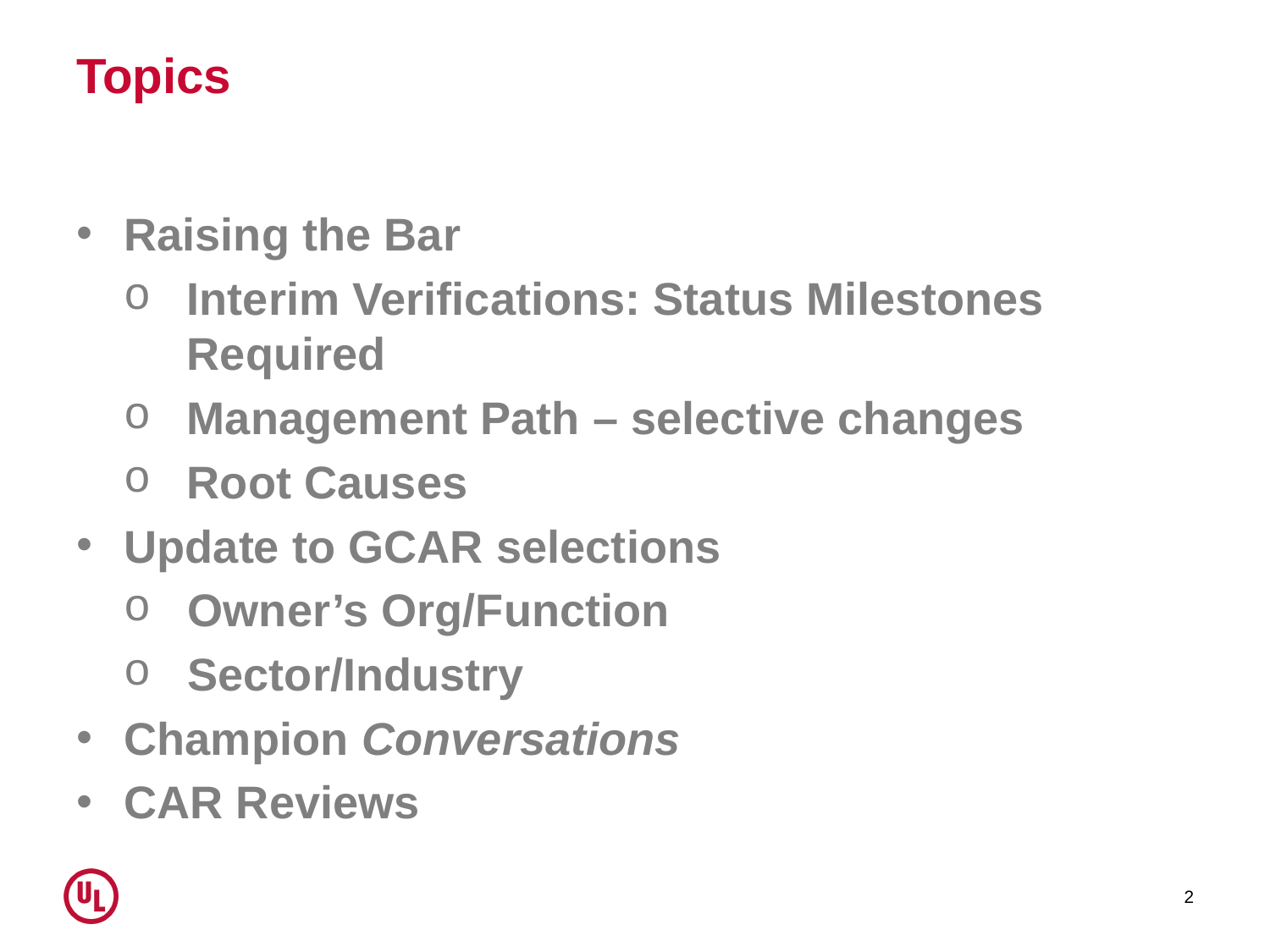

# Topics
Raising the Bar
Interim Verifications: Status Milestones Required
Management Path – selective changes
Root Causes
Update to GCAR selections
Owner’s Org/Function
Sector/Industry
Champion Conversations
CAR Reviews
2